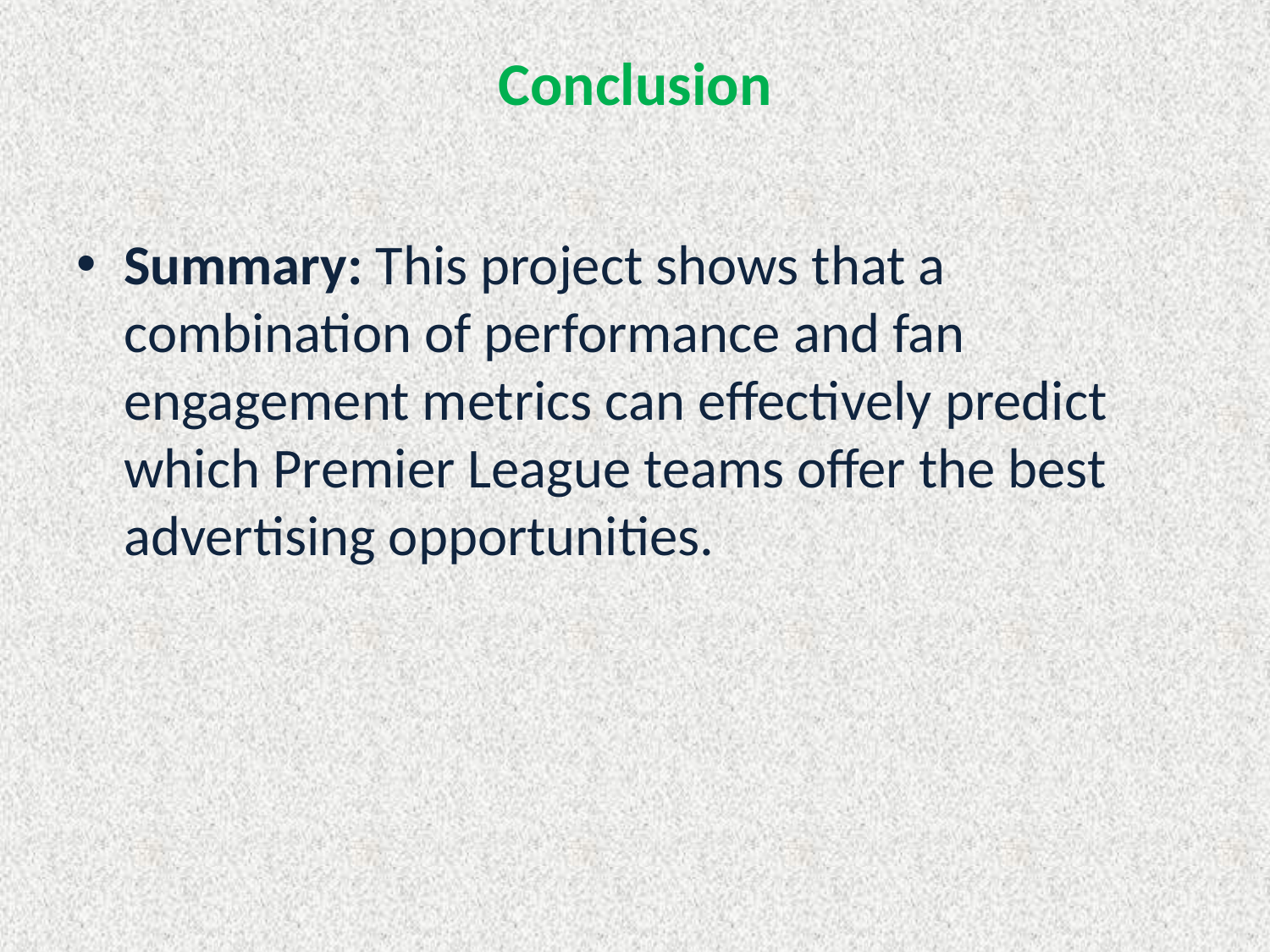

# Conclusion
Summary: This project shows that a combination of performance and fan engagement metrics can effectively predict which Premier League teams offer the best advertising opportunities.